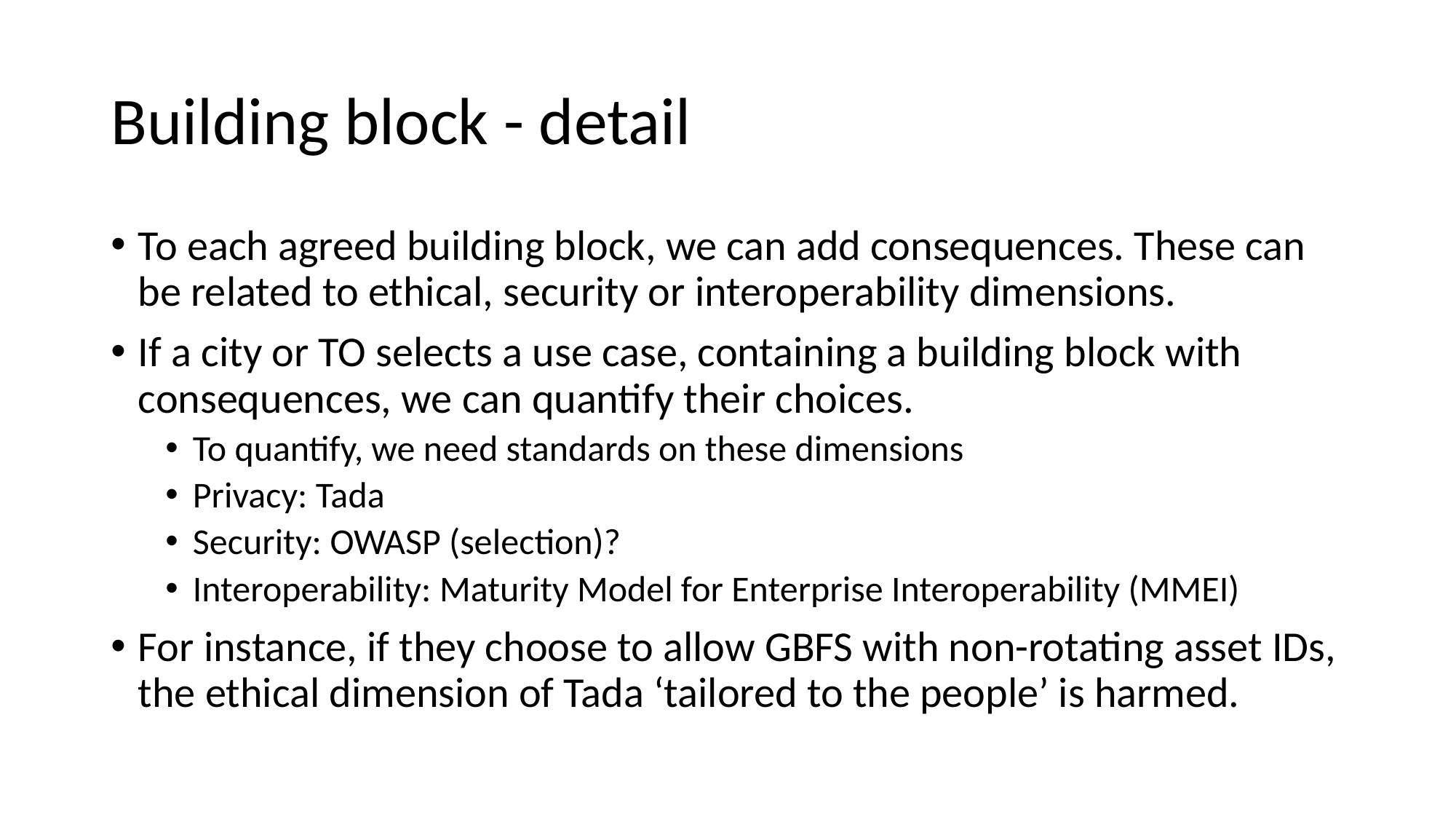

# Building block - detail
To each agreed building block, we can add consequences. These can be related to ethical, security or interoperability dimensions.
If a city or TO selects a use case, containing a building block with consequences, we can quantify their choices.
To quantify, we need standards on these dimensions
Privacy: Tada
Security: OWASP (selection)?
Interoperability: Maturity Model for Enterprise Interoperability (MMEI)
For instance, if they choose to allow GBFS with non-rotating asset IDs, the ethical dimension of Tada ‘tailored to the people’ is harmed.